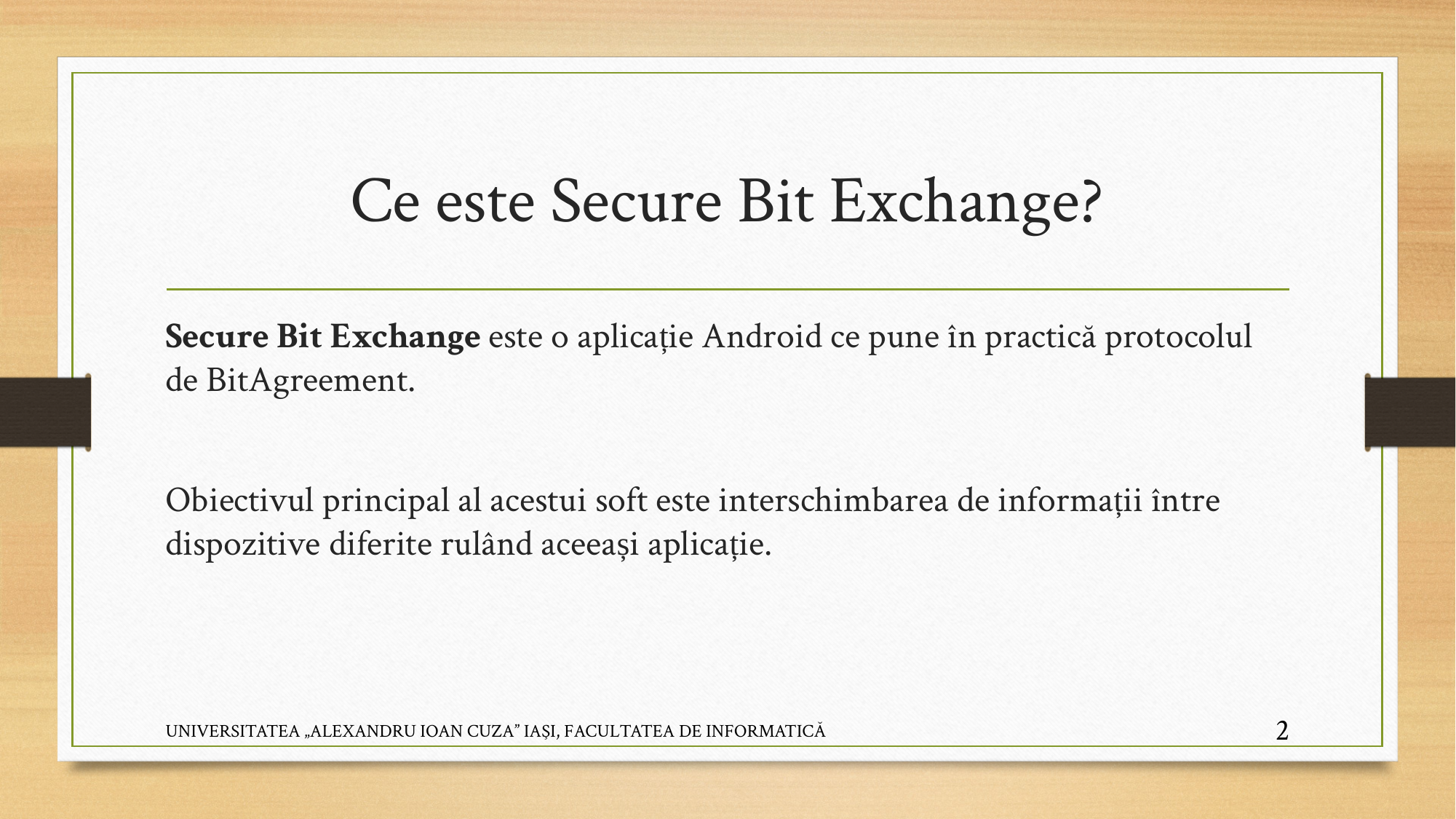

# Ce este Secure Bit Exchange?
Secure Bit Exchange este o aplicație Android ce pune în practică protocolul de BitAgreement.

Obiectivul principal al acestui soft este interschimbarea de informații între dispozitive diferite rulând aceeași aplicație.
UNIVERSITATEA „ALEXANDRU IOAN CUZA” IAŞI, FACULTATEA DE INFORMATICĂ
2